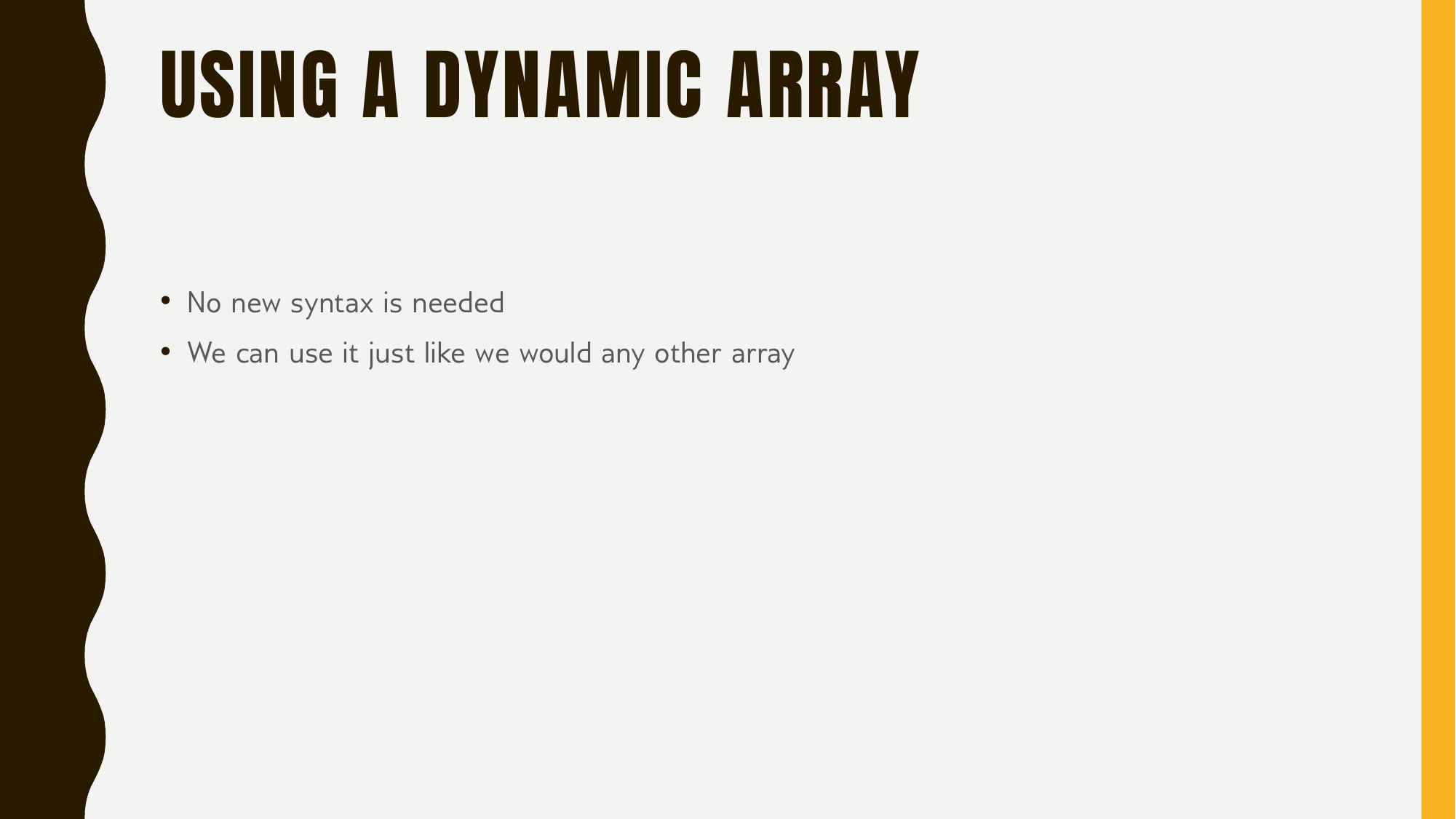

# Using a Dynamic Array
No new syntax is needed
We can use it just like we would any other array